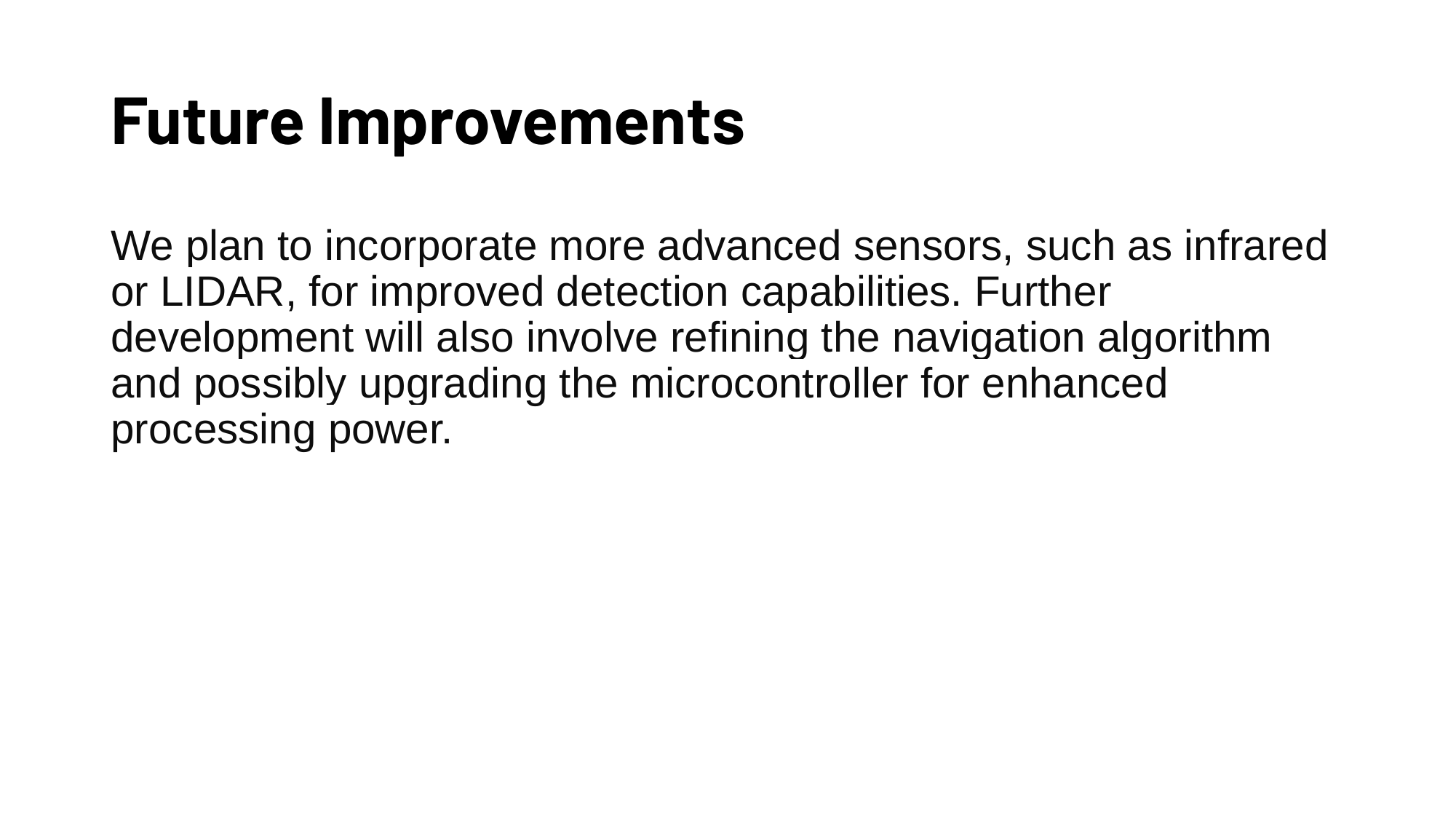

# Future Improvements
We plan to incorporate more advanced sensors, such as infrared or LIDAR, for improved detection capabilities. Further development will also involve refining the navigation algorithm and possibly upgrading the microcontroller for enhanced processing power.